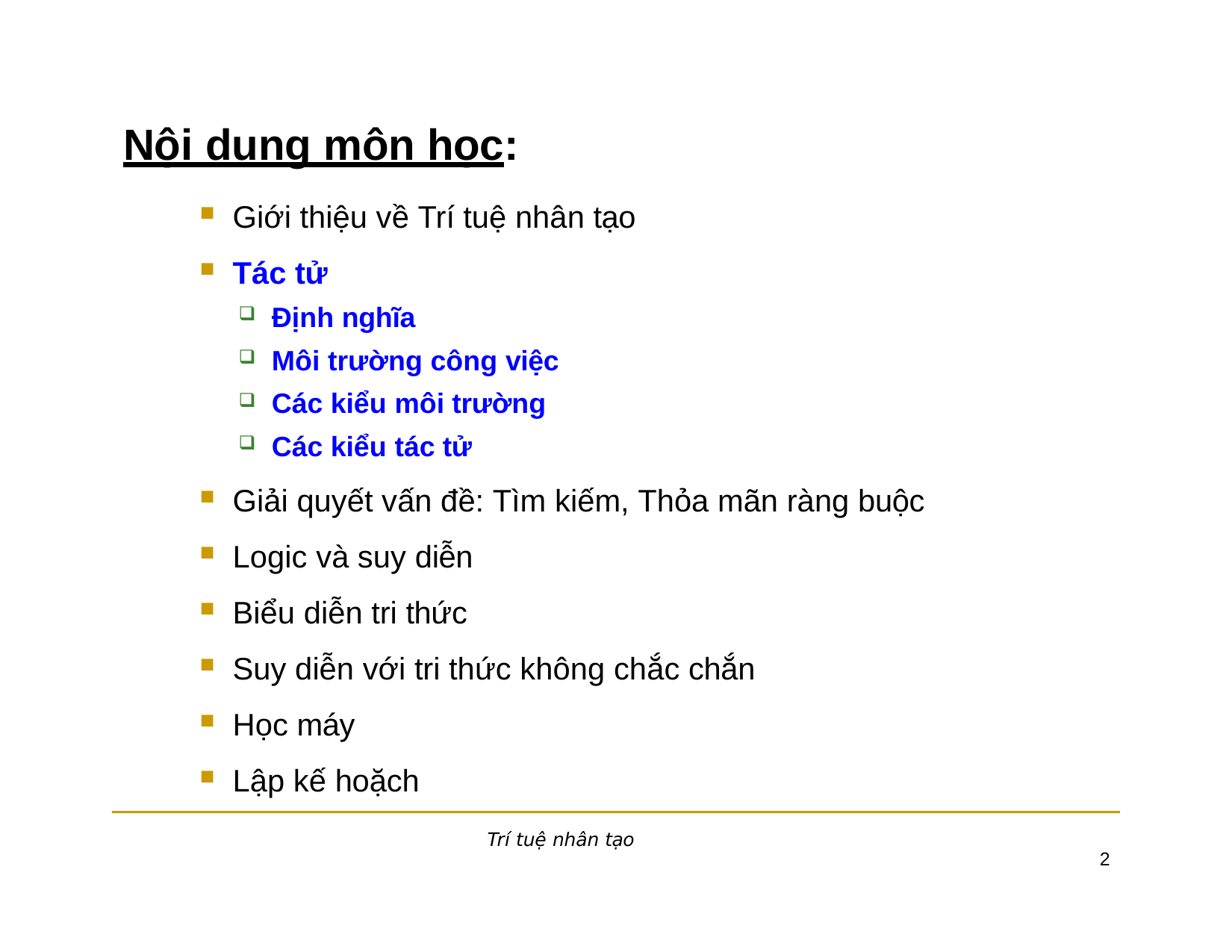

# Nội dung môn học:
Giới thiệu về Trí tuệ nhân tạo
Tác tử
Định nghĩa
Môi trường công việc
Các kiểu môi trường
Các kiểu tác tử
Giải quyết vấn đề: Tìm kiếm, Thỏa mãn ràng buộc
Logic và suy diễn
Biểu diễn tri thức
Suy diễn với tri thức không chắc chắn
Học máy
Lập kế hoặch

Trí tuệ nhân tạo
2